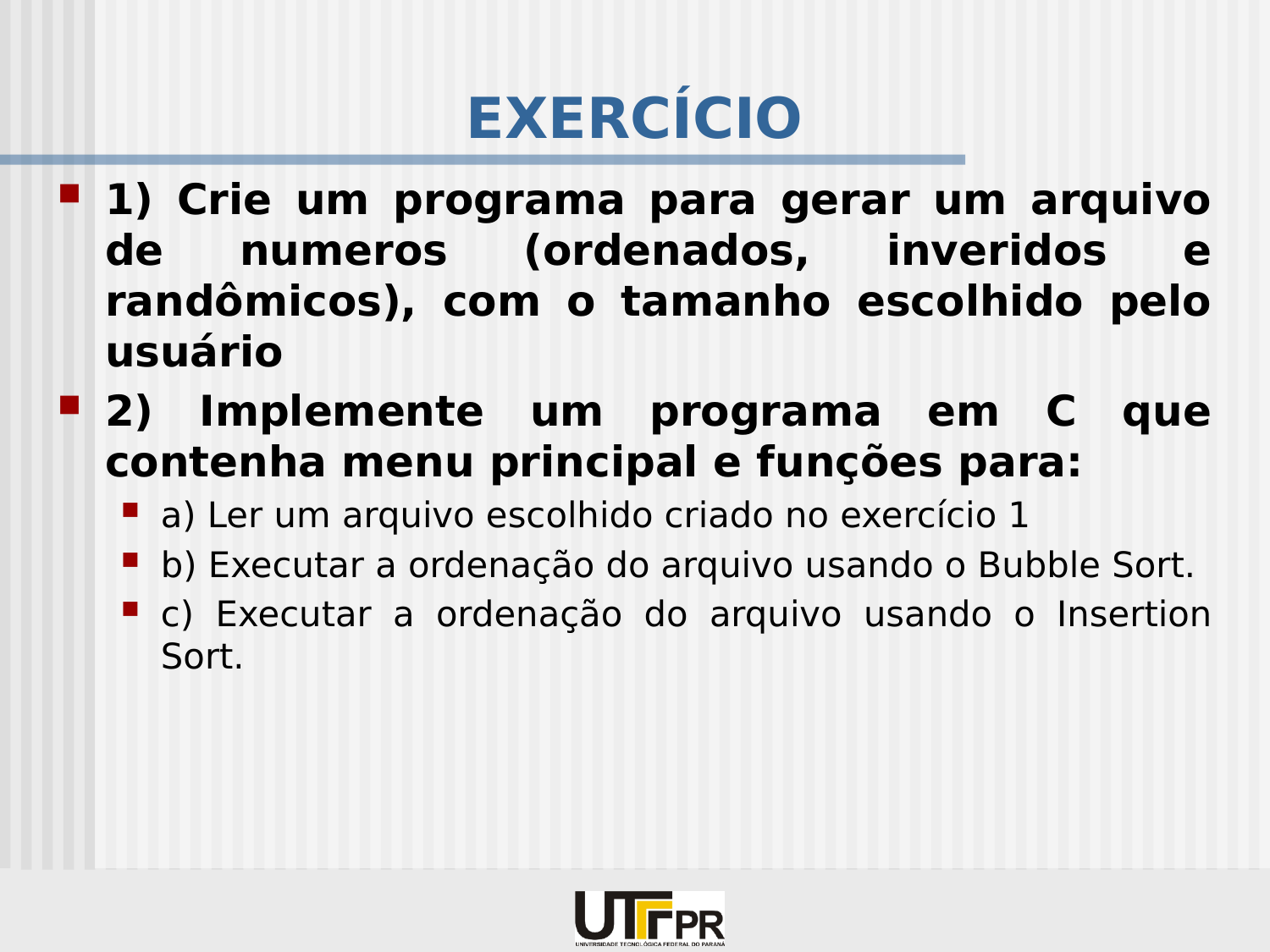

# EXERCÍCIO
1) Crie um programa para gerar um arquivo de numeros (ordenados, inveridos e randômicos), com o tamanho escolhido pelo usuário
2) Implemente um programa em C que contenha menu principal e funções para:
a) Ler um arquivo escolhido criado no exercício 1
b) Executar a ordenação do arquivo usando o Bubble Sort.
c) Executar a ordenação do arquivo usando o Insertion Sort.